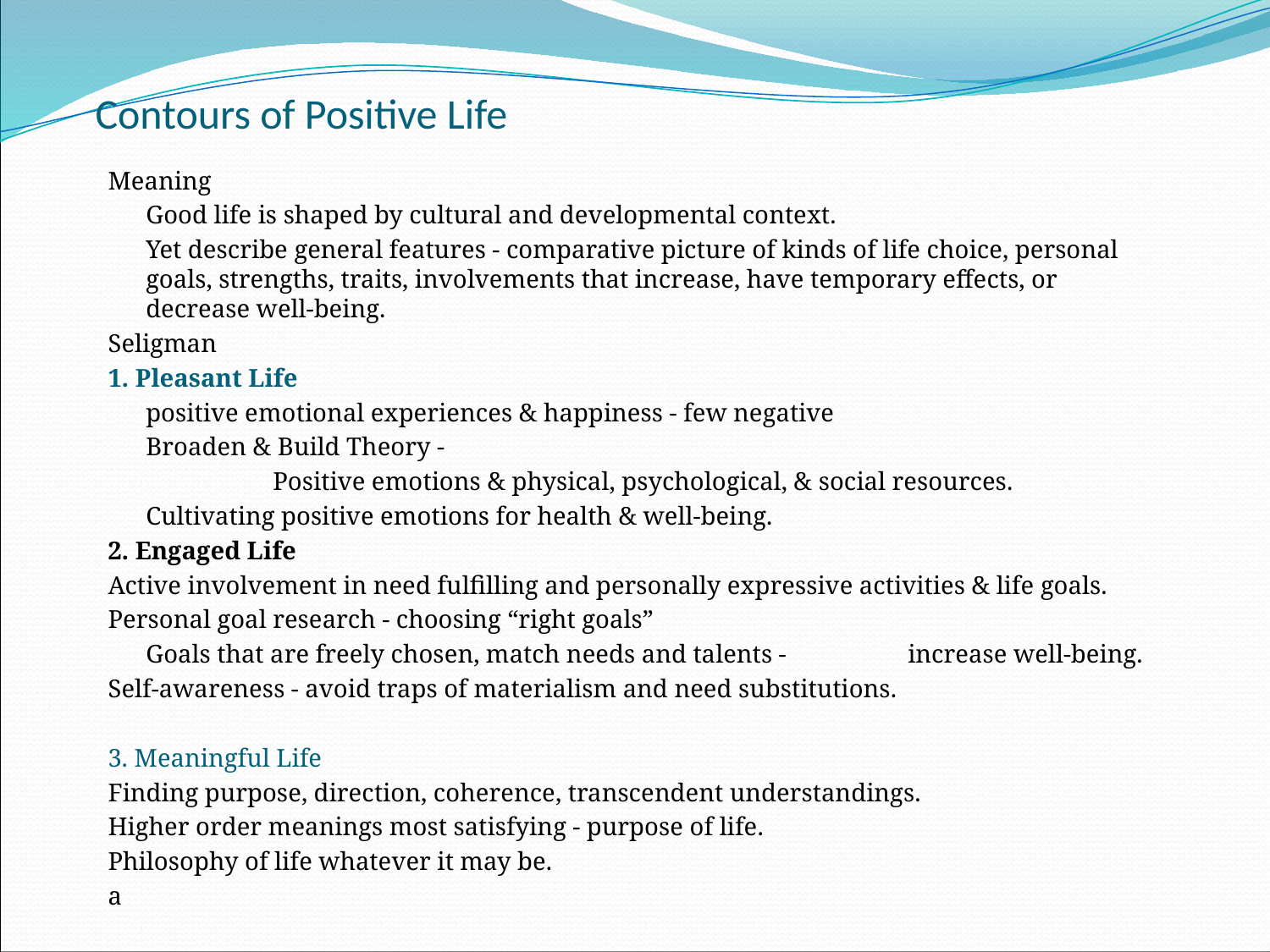

# Contours of Positive Life
Meaning
	Good life is shaped by cultural and developmental context.
	Yet describe general features - comparative picture of kinds of life choice, personal goals, strengths, traits, involvements that increase, have temporary effects, or decrease well-being.
Seligman
1. Pleasant Life
	positive emotional experiences & happiness - few negative
	Broaden & Build Theory -
		Positive emotions & physical, psychological, & social resources.
	Cultivating positive emotions for health & well-being.
2. Engaged Life
Active involvement in need fulfilling and personally expressive activities & life goals.
Personal goal research - choosing “right goals”
 	Goals that are freely chosen, match needs and talents - 	increase well-being.
Self-awareness - avoid traps of materialism and need substitutions.

3. Meaningful Life
Finding purpose, direction, coherence, transcendent understandings.
Higher order meanings most satisfying - purpose of life.
Philosophy of life whatever it may be.
a